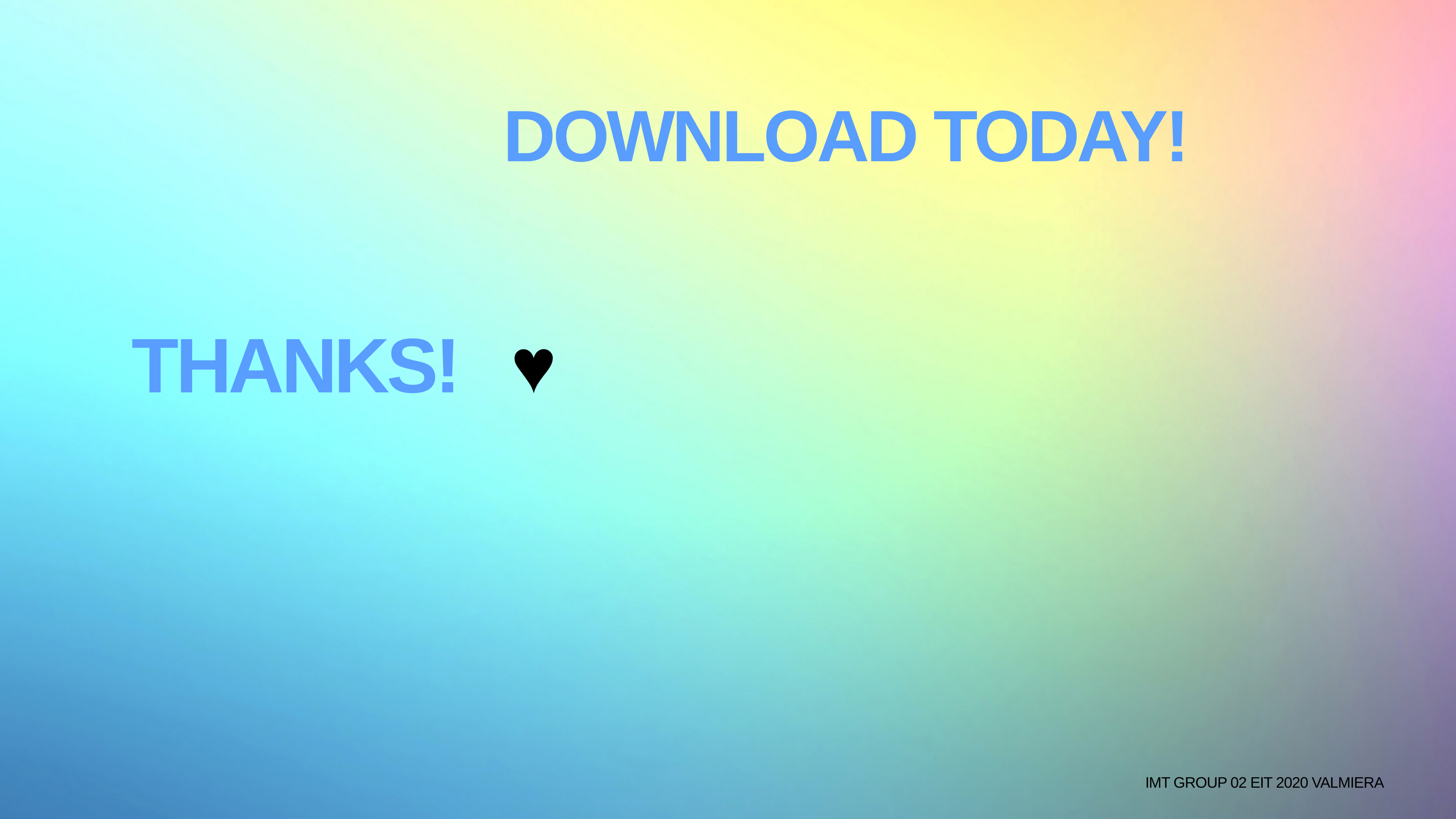

# Download TODAY!
 ♥️
Thanks!
IMT Group 02 Eit 2020 valmiera